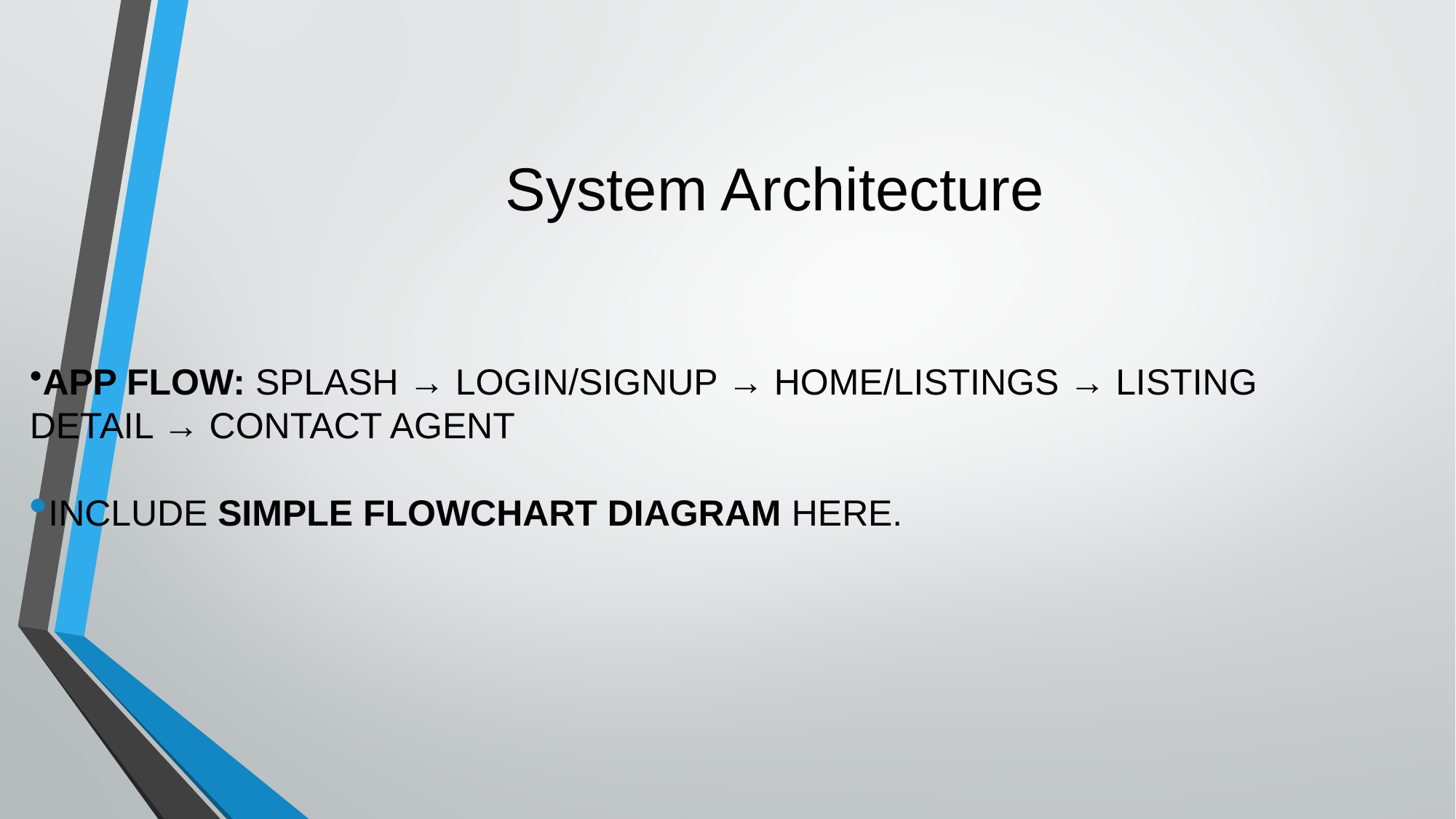

# System Architecture
APP FLOW: SPLASH → LOGIN/SIGNUP → HOME/LISTINGS → LISTING DETAIL → CONTACT AGENT

INCLUDE SIMPLE FLOWCHART DIAGRAM HERE.